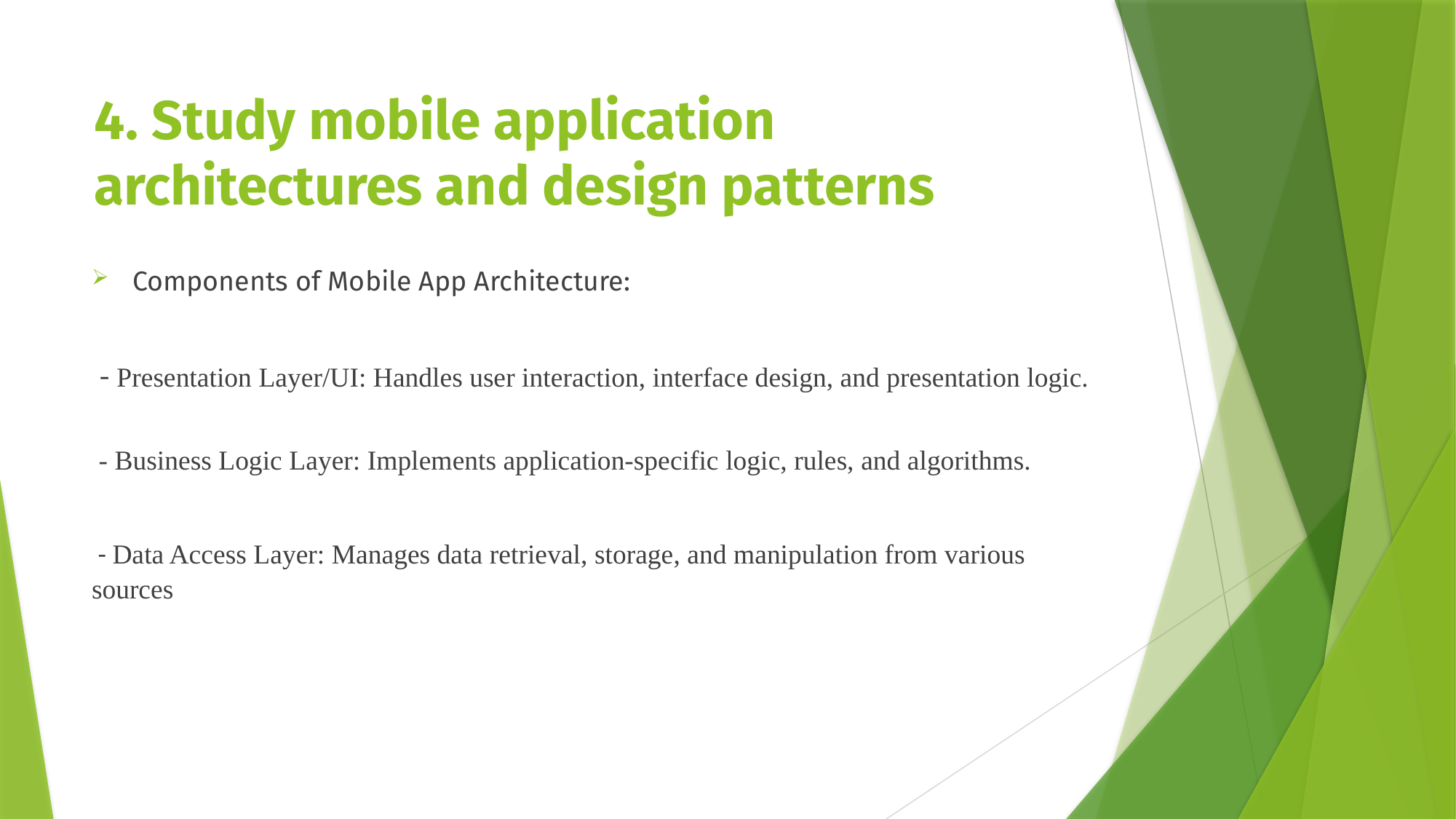

# 4. Study mobile application architectures and design patterns
Components of Mobile App Architecture:

 - Presentation Layer/UI: Handles user interaction, interface design, and presentation logic.

 - Business Logic Layer: Implements application-specific logic, rules, and algorithms.

 - Data Access Layer: Manages data retrieval, storage, and manipulation from various sources